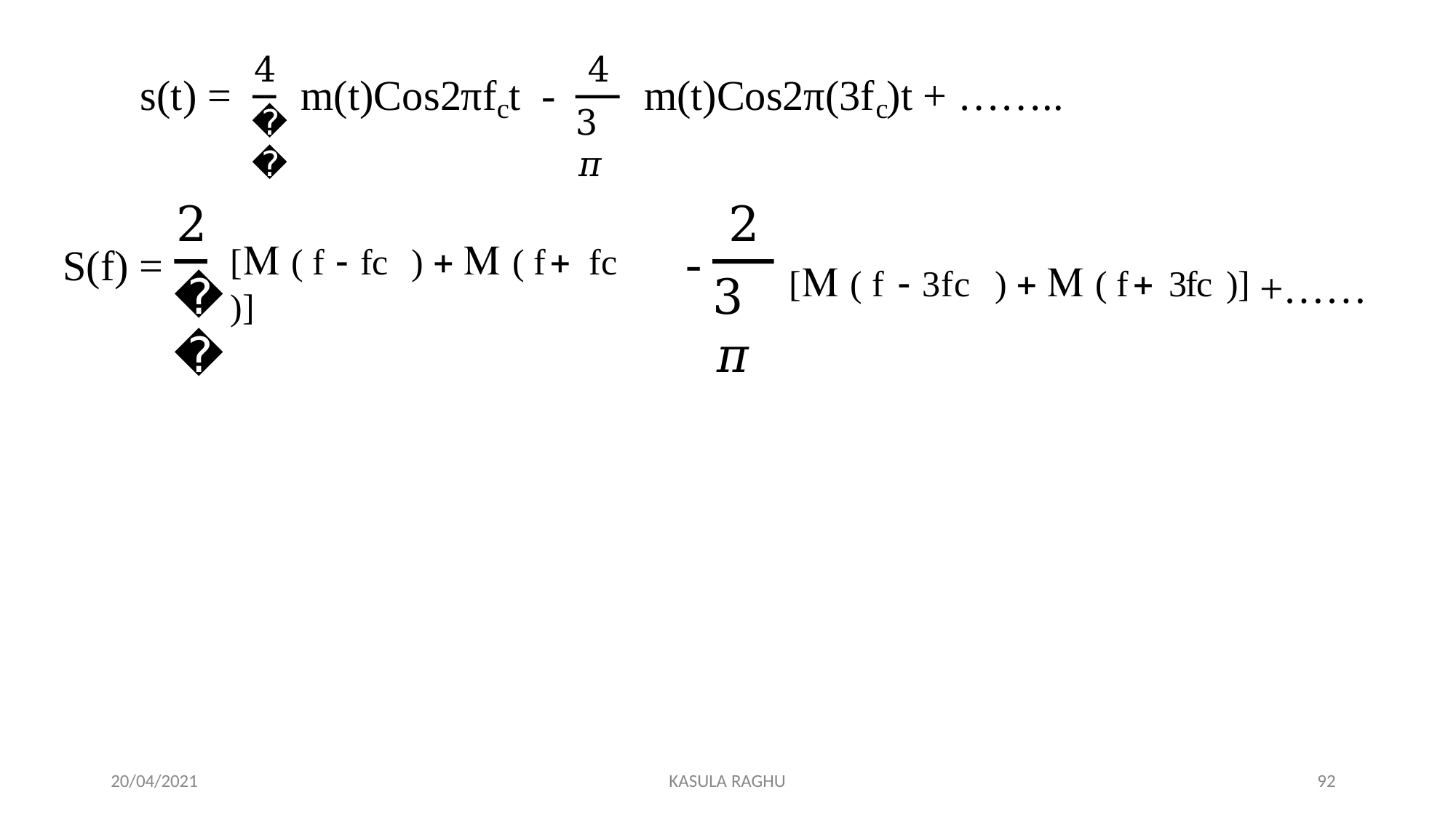

4
𝜋
4
s(t) =
m(t)Cos2πf t	-
m(t)Cos2π(3f )t + ……..
c
c

3𝜋
2
2
[Μ ( f	− 3fc	) + Μ ( f	+ 3fc	)] +……
-
[Μ ( f	− fc	) + Μ ( f	+  fc	)]
S(f) =

𝜋
3𝜋
20/04/2021
KASULA RAGHU
92